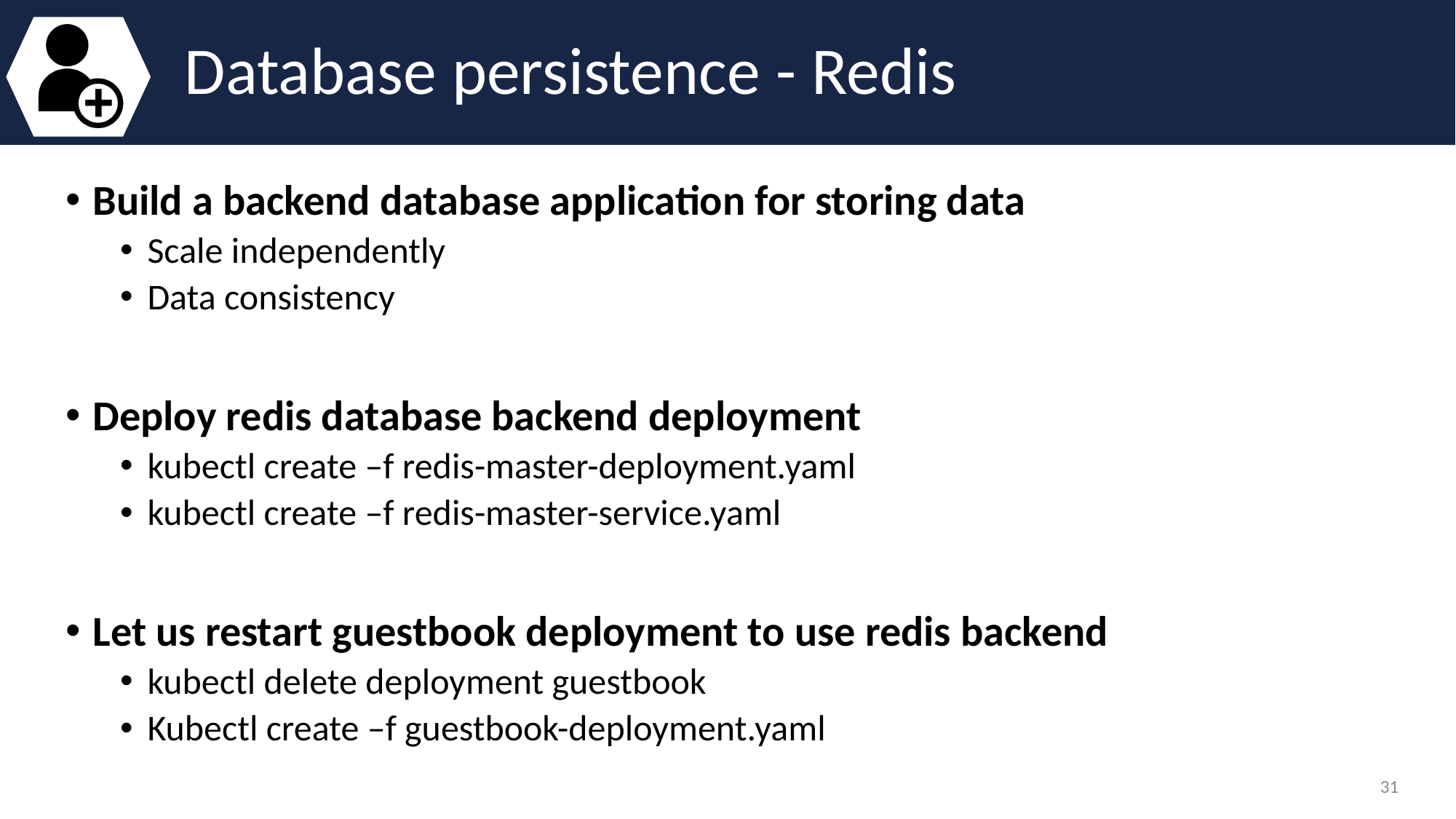

# Database persistence - Redis
Build a backend database application for storing data
Scale independently
Data consistency

Deploy redis database backend deployment
kubectl create –f redis-master-deployment.yaml
kubectl create –f redis-master-service.yaml

Let us restart guestbook deployment to use redis backend
kubectl delete deployment guestbook
Kubectl create –f guestbook-deployment.yaml
31